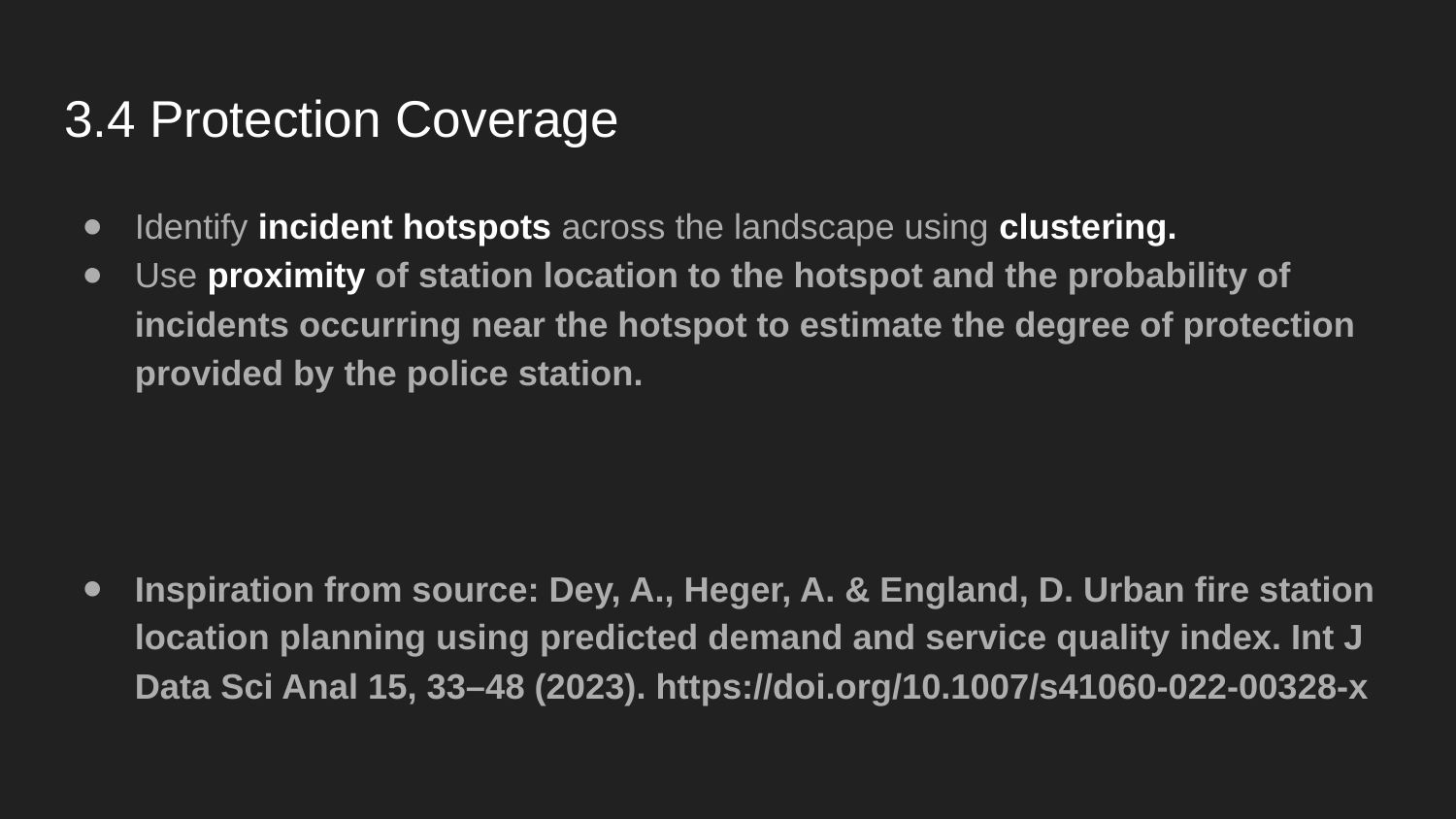

# 3.4 Protection Coverage
Identify incident hotspots across the landscape using clustering.
Use proximity of station location to the hotspot and the probability of incidents occurring near the hotspot to estimate the degree of protection provided by the police station.

Inspiration from source: Dey, A., Heger, A. & England, D. Urban fire station location planning using predicted demand and service quality index. Int J Data Sci Anal 15, 33–48 (2023). https://doi.org/10.1007/s41060-022-00328-x